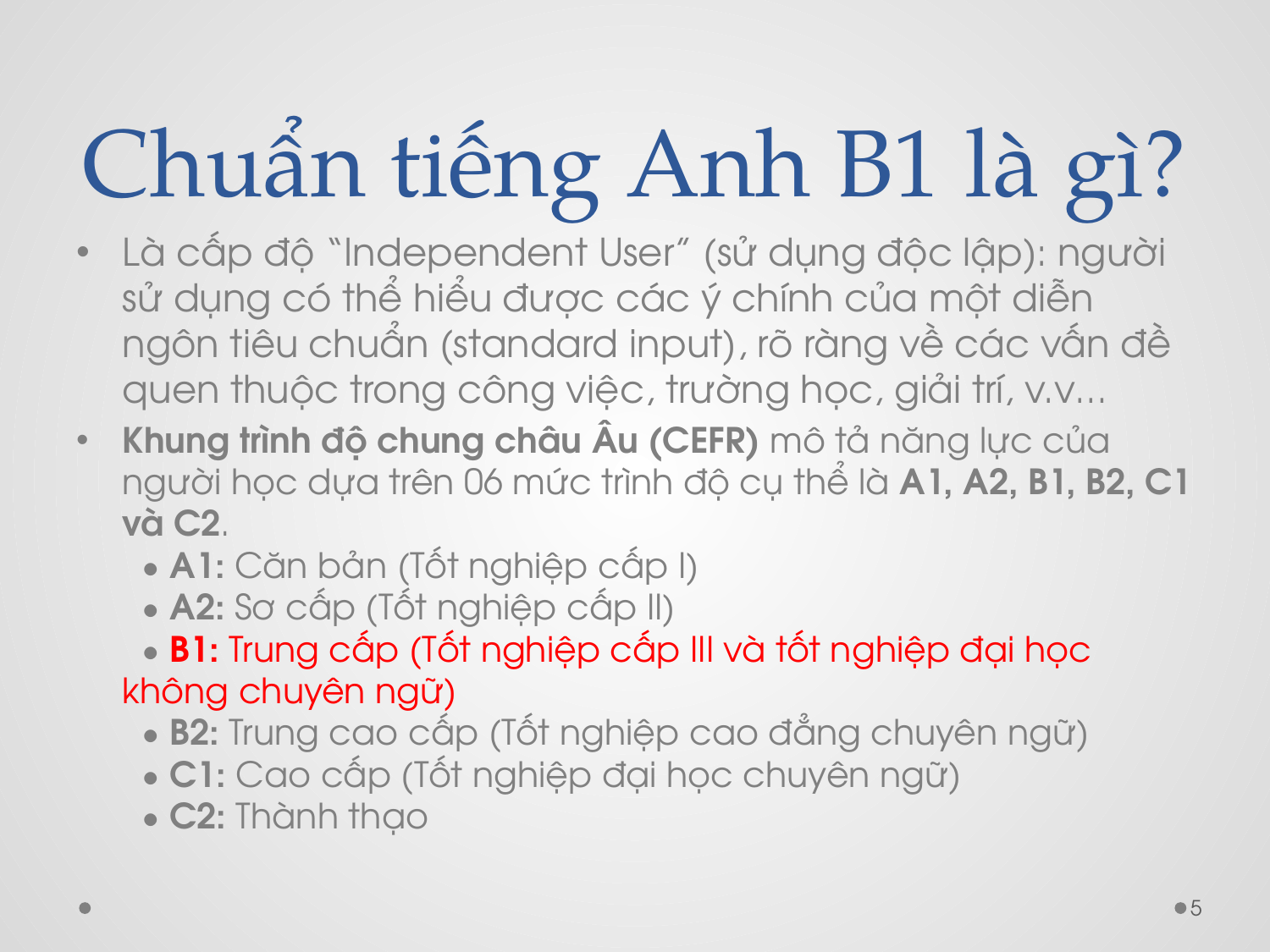

# Chuẩn tiếng Anh B1 là gì?
Là cấp độ “Independent User” (sử dụng độc lập): người sử dụng có thể hiểu được các ý chính của một diễn ngôn tiêu chuẩn (standard input), rõ ràng về các vấn đề quen thuộc trong công việc, trường học, giải trí, v.v…
Khung trình độ chung châu Âu (CEFR) mô tả năng lực của người học dựa trên 06 mức trình độ cụ thể là A1, A2, B1, B2, C1 và C2.
  • A1: Căn bản (Tốt nghiệp cấp I)
  • A2: Sơ cấp (Tốt nghiệp cấp II)
  • B1: Trung cấp (Tốt nghiệp cấp III và tốt nghiệp đại học không chuyên ngữ)
  • B2: Trung cao cấp (Tốt nghiệp cao đẳng chuyên ngữ)
  • C1: Cao cấp (Tốt nghiệp đại học chuyên ngữ)
  • C2: Thành thạo
5